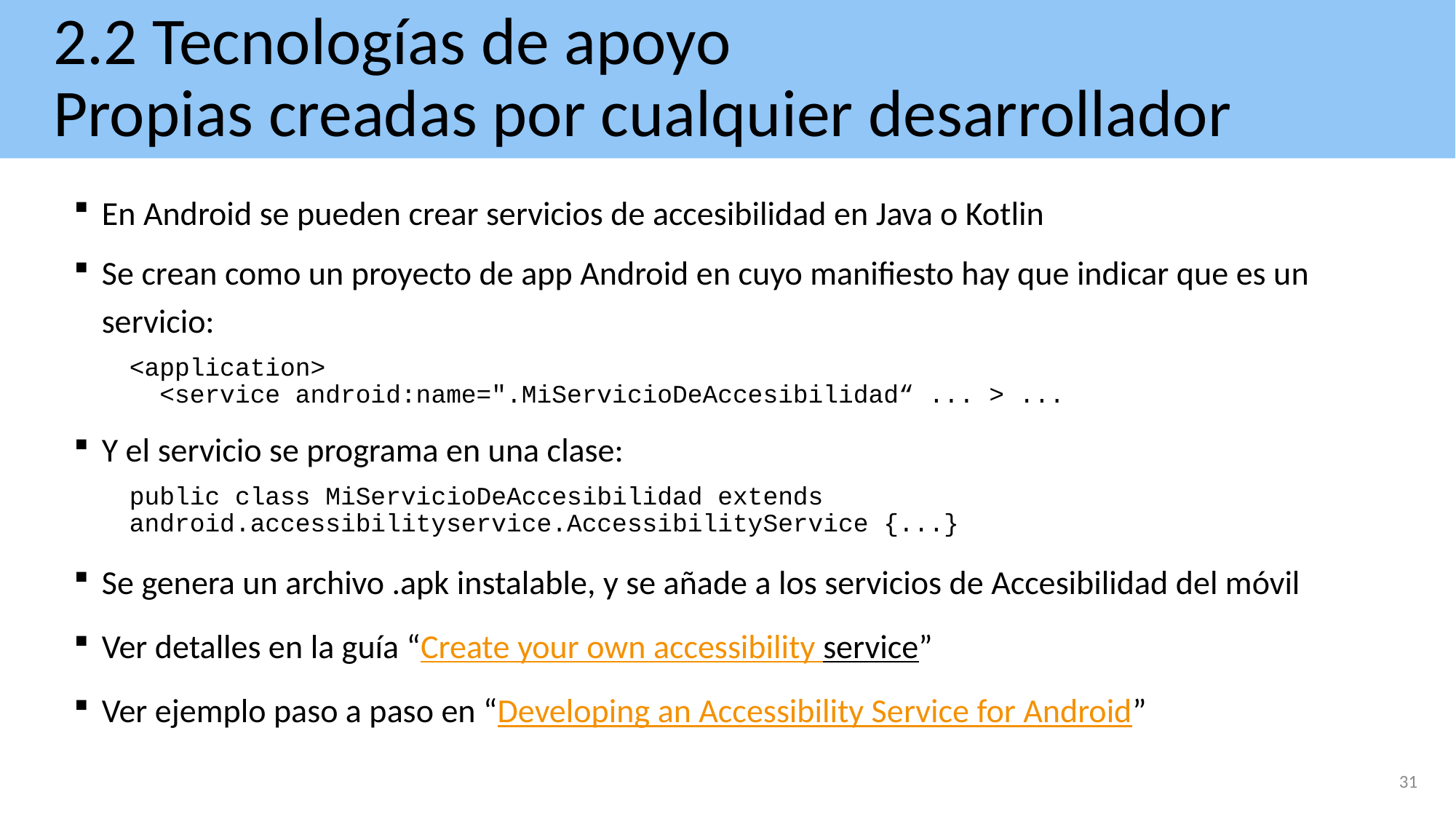

# 2.2 Tecnologías de apoyo Propias creadas por cualquier desarrollador
En Android se pueden crear servicios de accesibilidad en Java o Kotlin
Se crean como un proyecto de app Android en cuyo manifiesto hay que indicar que es un servicio:
<application>
  <service android:name=".MiServicioDeAccesibilidad“ ... > ...
Y el servicio se programa en una clase:
public class MiServicioDeAccesibilidad extends
		android.accessibilityservice.AccessibilityService {...}
Se genera un archivo .apk instalable, y se añade a los servicios de Accesibilidad del móvil
Ver detalles en la guía “Create your own accessibility service”
Ver ejemplo paso a paso en “Developing an Accessibility Service for Android”

31